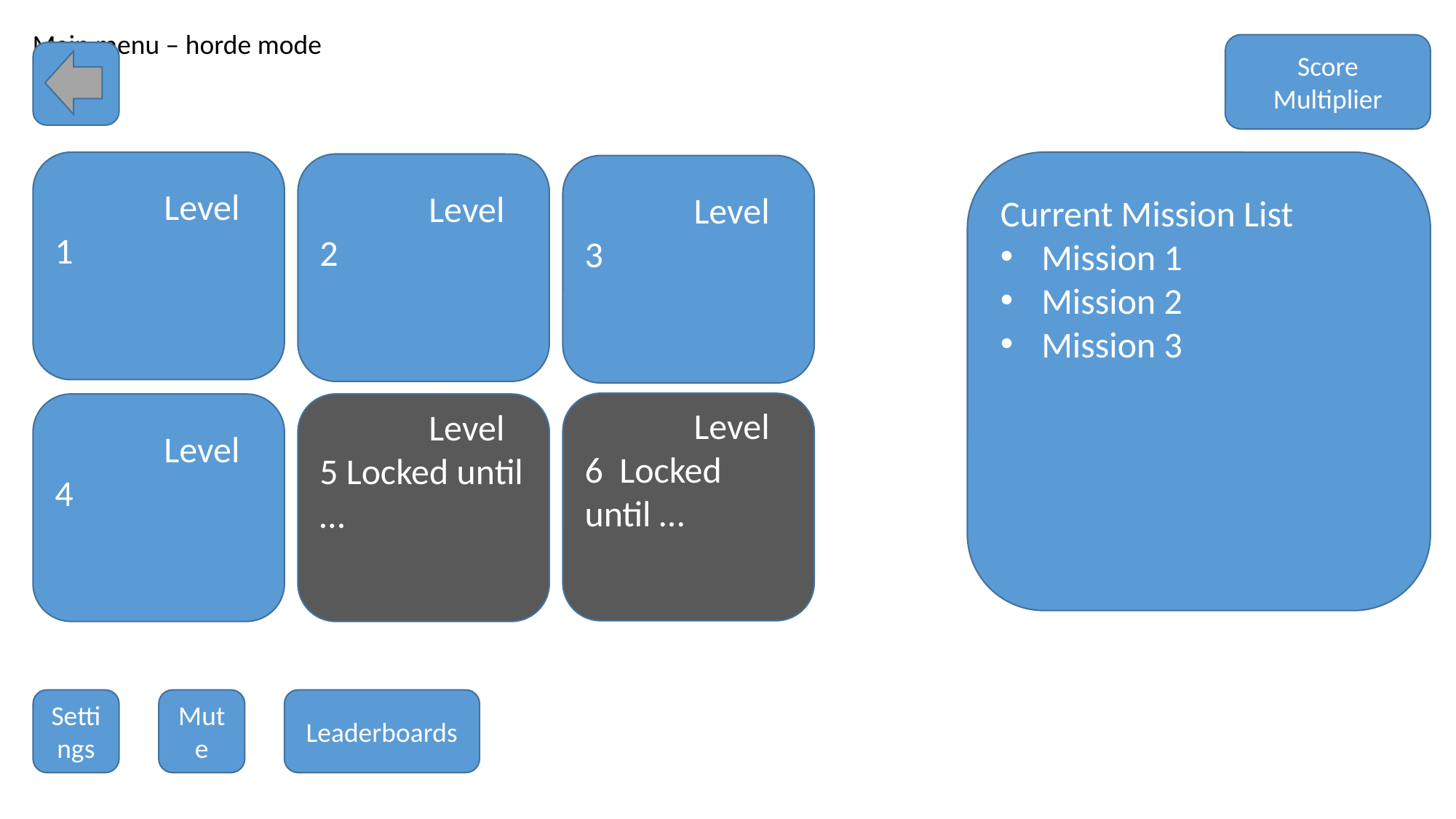

Main menu – horde mode
Score Multiplier

	Level 1

Current Mission List
Mission 1
Mission 2
Mission 3

	Level 2

	Level 3

	Level 6  Locked until …

	Level 4

	Level 5 Locked until …

Settings
Mute
Leaderboards